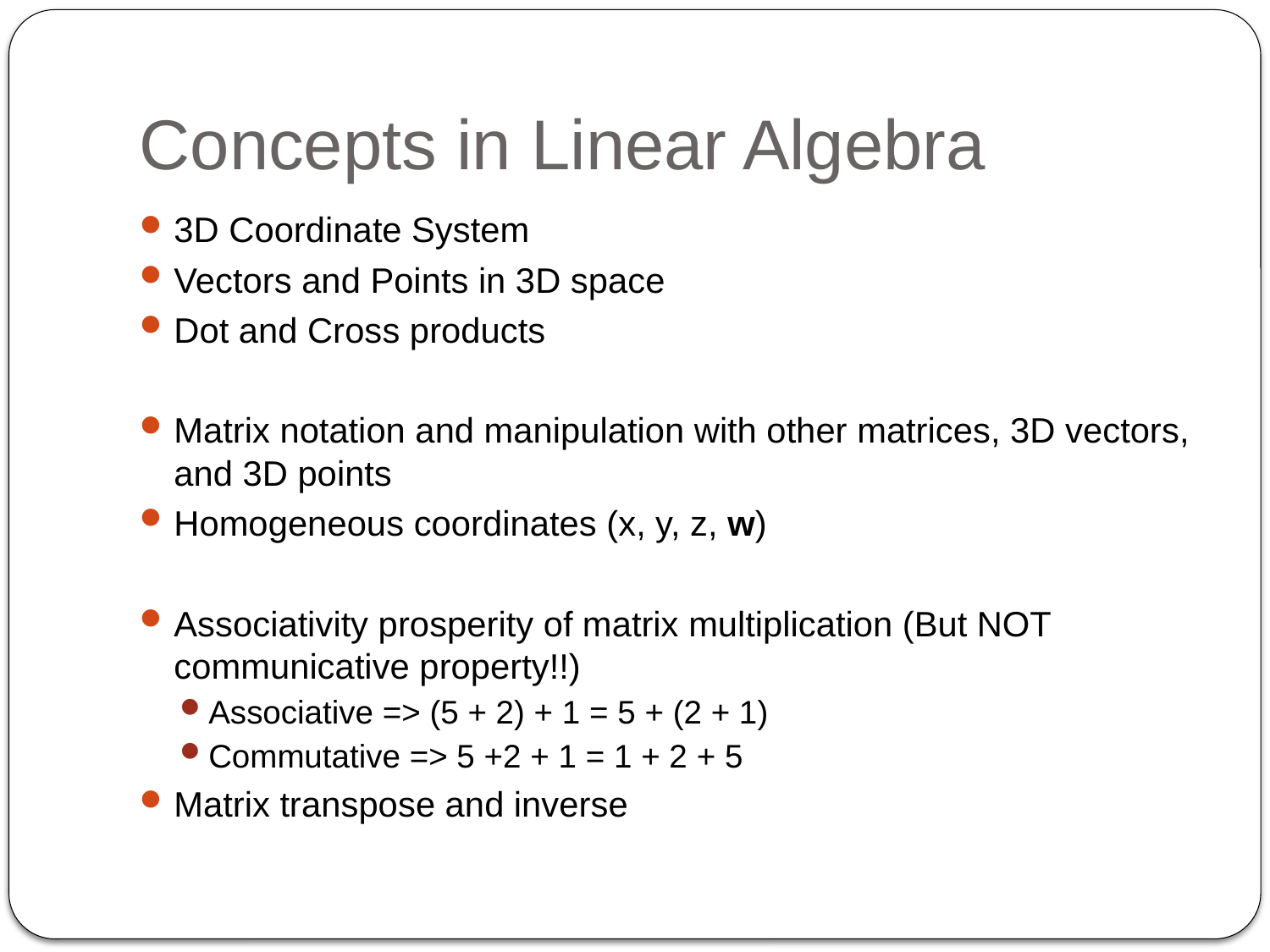

# Concepts in Linear Algebra
3D Coordinate System
Vectors and Points in 3D space
Dot and Cross products

Matrix notation and manipulation with other matrices, 3D vectors, and 3D points
Homogeneous coordinates (x, y, z, w)

Associativity prosperity of matrix multiplication (But NOT communicative property!!)
Associative => (5 + 2) + 1 = 5 + (2 + 1)
Commutative => 5 +2 + 1 = 1 + 2 + 5
Matrix transpose and inverse